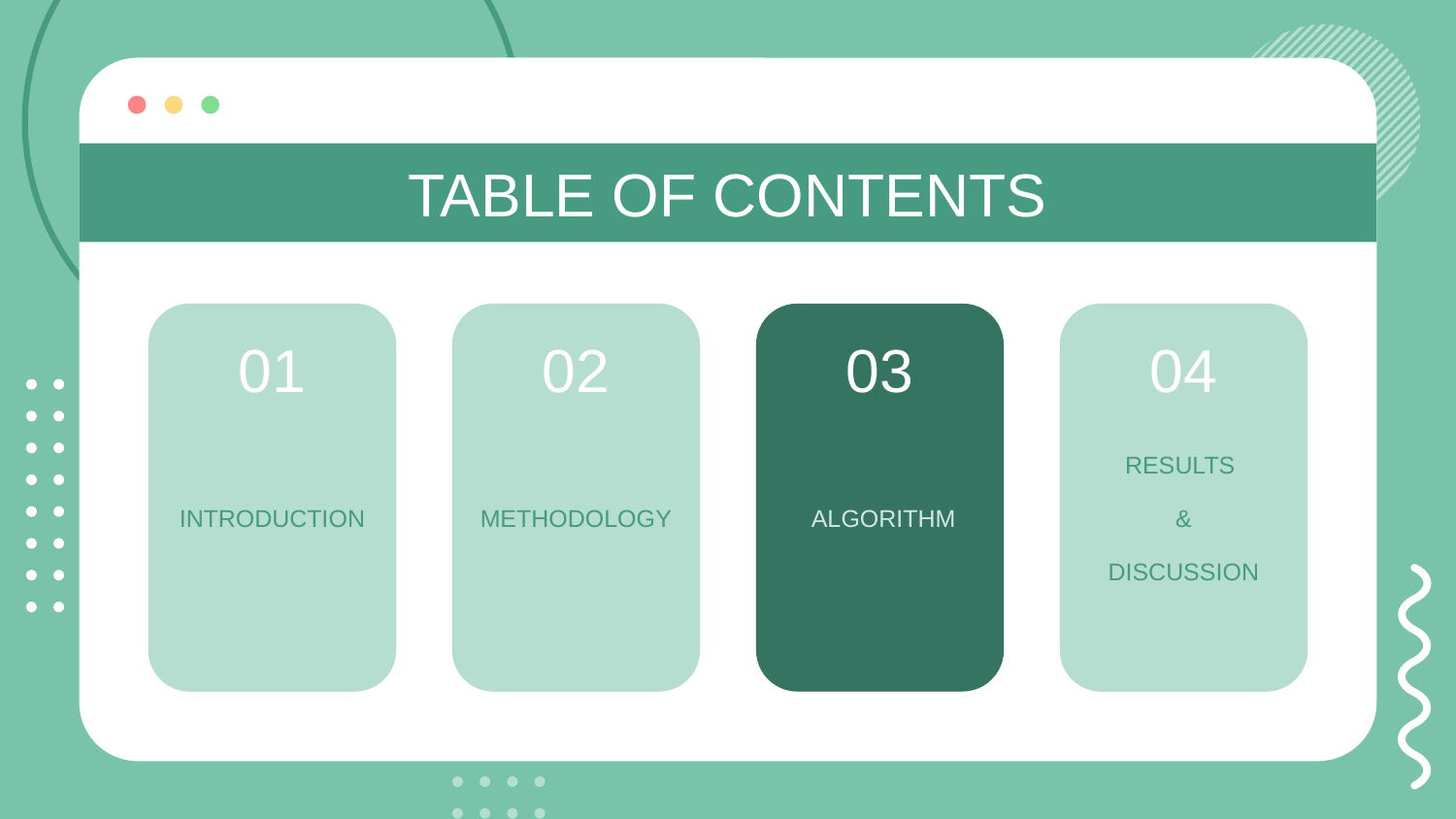

TABLE OF CONTENTS

# 01
02
03
04
INTRODUCTION
METHODOLOGY
ALGORITHM
RESULTS
&
DISCUSSION